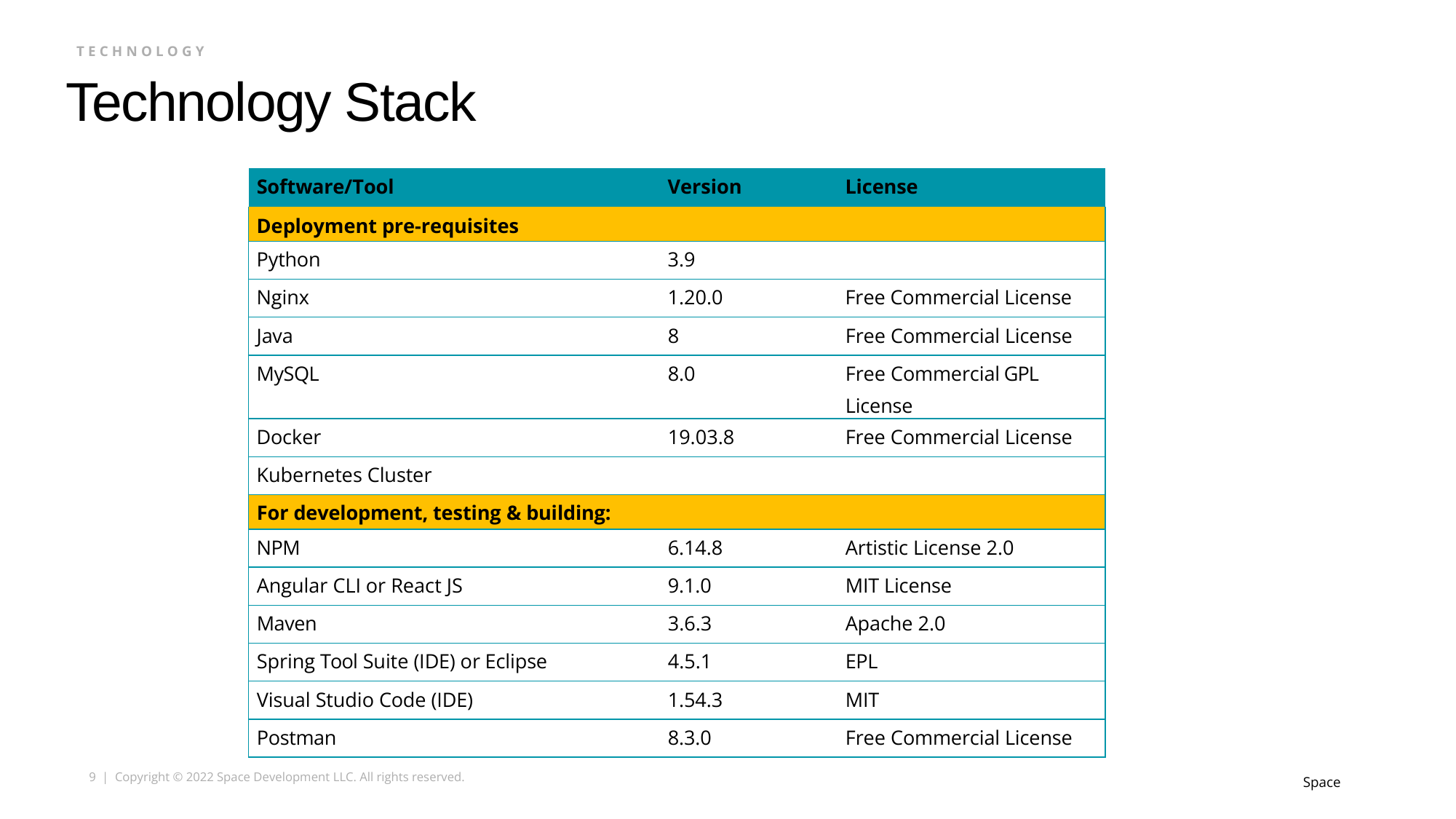

Copyright @2022 Space Development LLC. All rights reserved.
TECHNOLOGY
Technology Stack
| Software/Tool | Version | License |
| --- | --- | --- |
| Deployment pre-requisites |  |  |
| Python | 3.9 |  |
| Nginx | 1.20.0 | Free Commercial License |
| Java | 8 | Free Commercial License |
| MySQL | 8.0 | Free Commercial GPL License |
| Docker | 19.03.8 | Free Commercial License |
| Kubernetes Cluster |  |  |
| For development, testing & building: |  |  |
| NPM | 6.14.8 | Artistic License 2.0 |
| Angular CLI or React JS | 9.1.0 | MIT License |
| Maven | 3.6.3 | Apache 2.0 |
| Spring Tool Suite (IDE) or Eclipse | 4.5.1 | EPL |
| Visual Studio Code (IDE) | 1.54.3 | MIT |
| Postman | 8.3.0 | Free Commercial License |